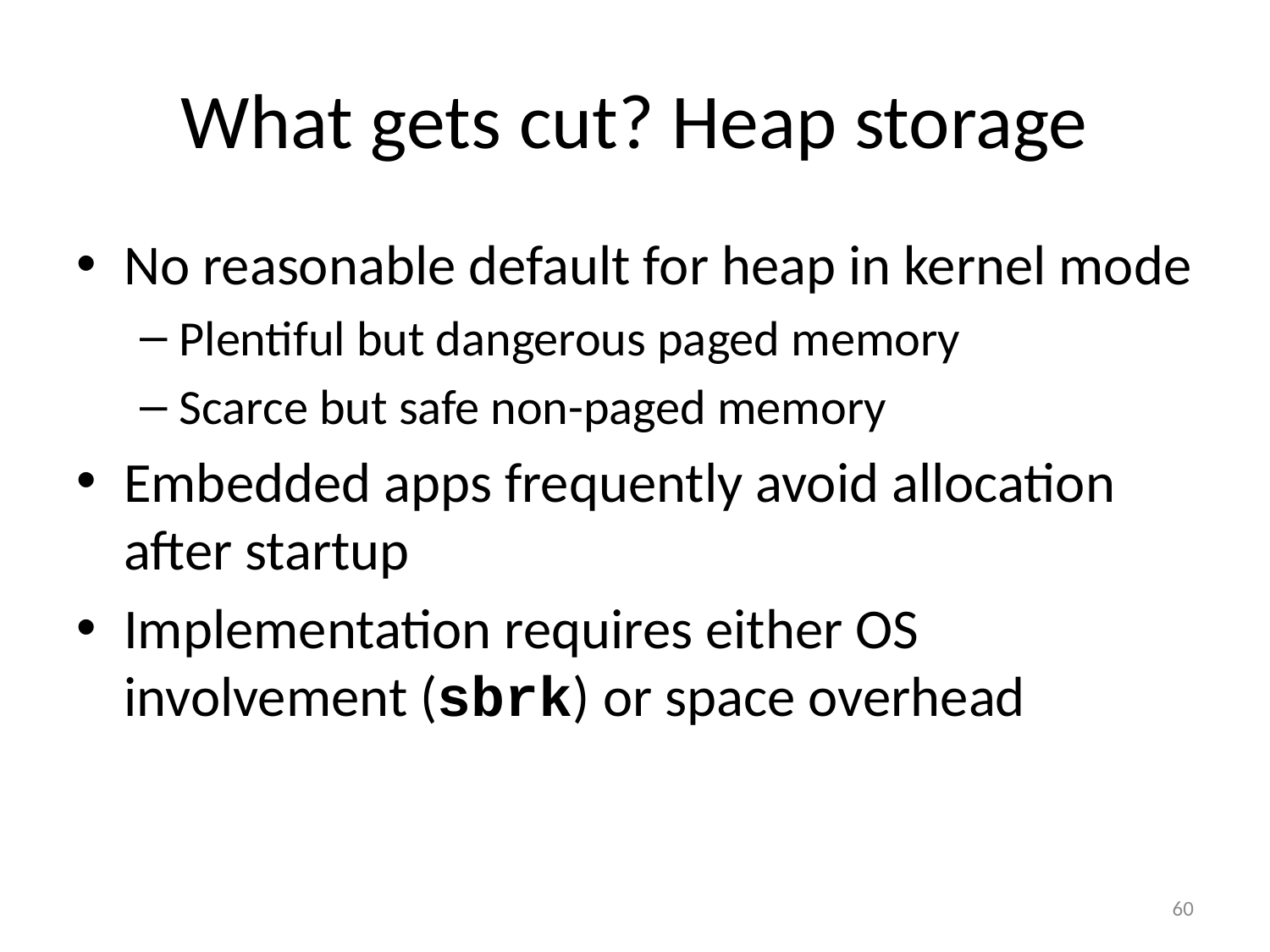

# What gets cut? Heap storage
No reasonable default for heap in kernel mode
Plentiful but dangerous paged memory
Scarce but safe non-paged memory
Embedded apps frequently avoid allocation after startup
Implementation requires either OS involvement (sbrk) or space overhead
60